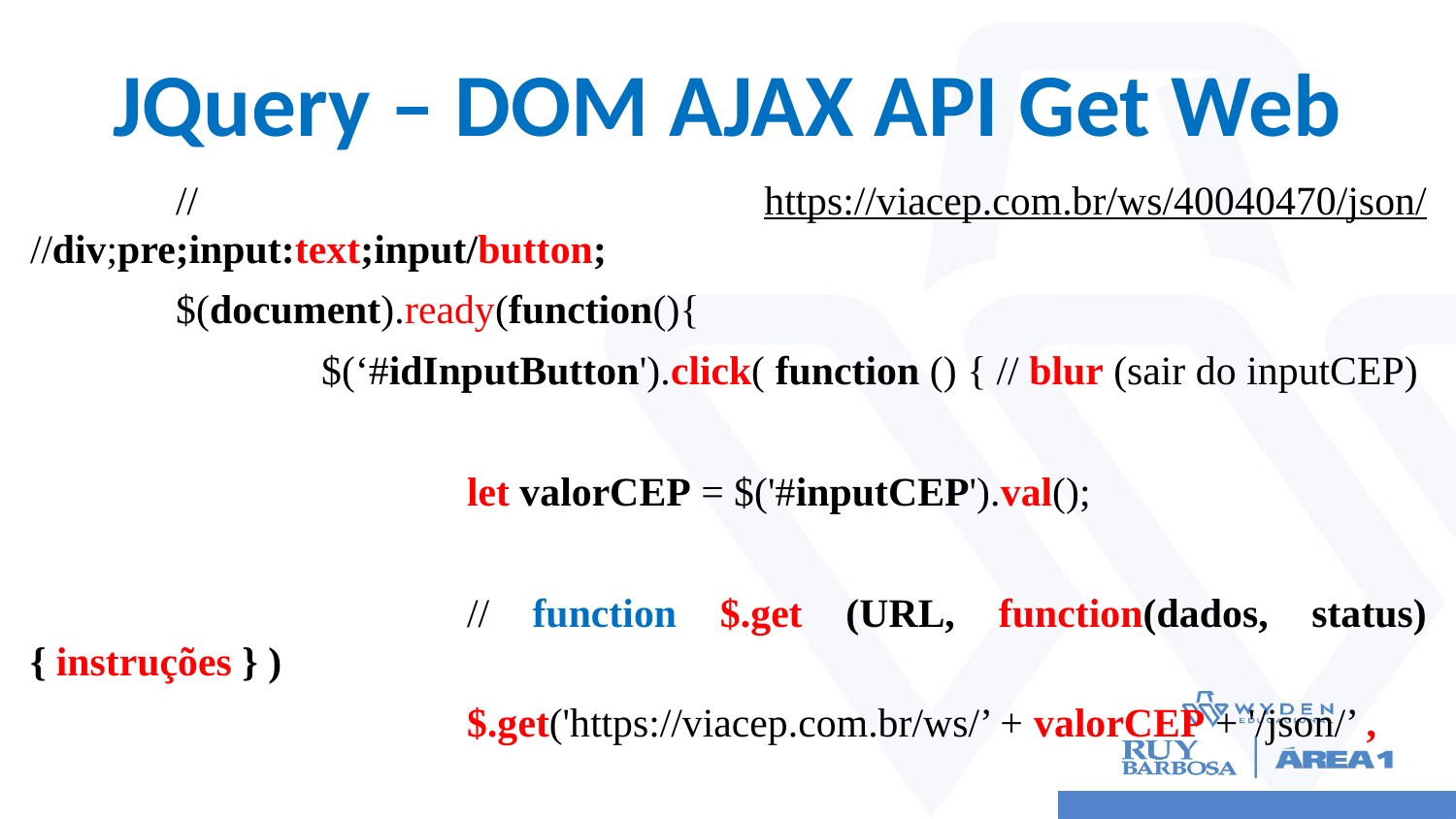

# JQuery – DOM AJAX API Get Web
	// https://viacep.com.br/ws/40040470/json/ //div;pre;input:text;input/button;
	$(document).ready(function(){
		$(‘#idInputButton').click( function () { // blur (sair do inputCEP)

			let valorCEP = $('#inputCEP').val();

			// function $.get (URL, function(dados, status) { instruções } )
			$.get('https://viacep.com.br/ws/’ + valorCEP + '/json/’ ,